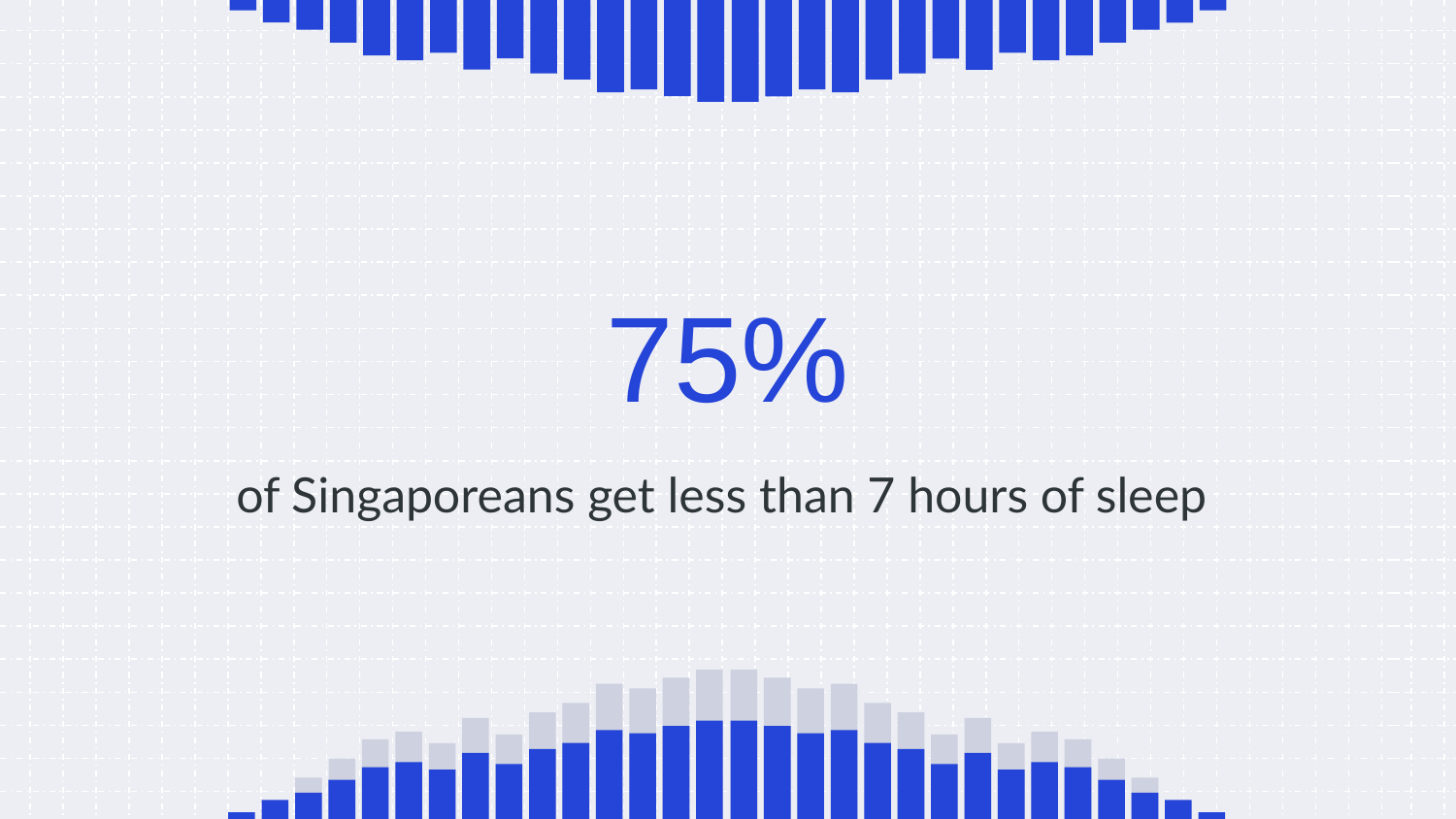

# 75%
of Singaporeans get less than 7 hours of sleep